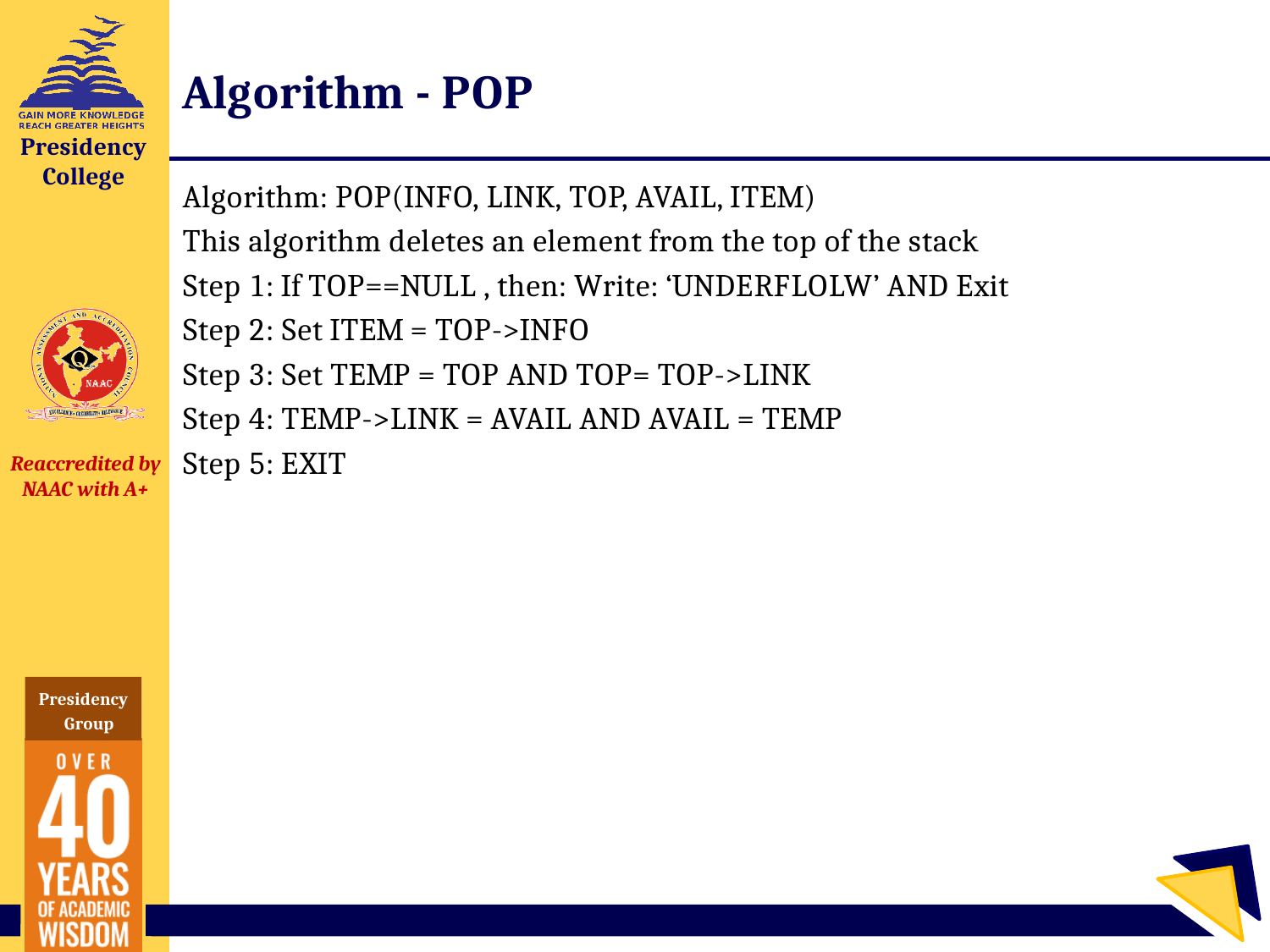

# Algorithm - POP
Algorithm: POP(INFO, LINK, TOP, AVAIL, ITEM)
This algorithm deletes an element from the top of the stack
Step 1: If TOP==NULL , then: Write: ‘UNDERFLOLW’ AND Exit
Step 2: Set ITEM = TOP->INFO
Step 3: Set TEMP = TOP AND TOP= TOP->LINK
Step 4: TEMP->LINK = AVAIL AND AVAIL = TEMP
Step 5: EXIT